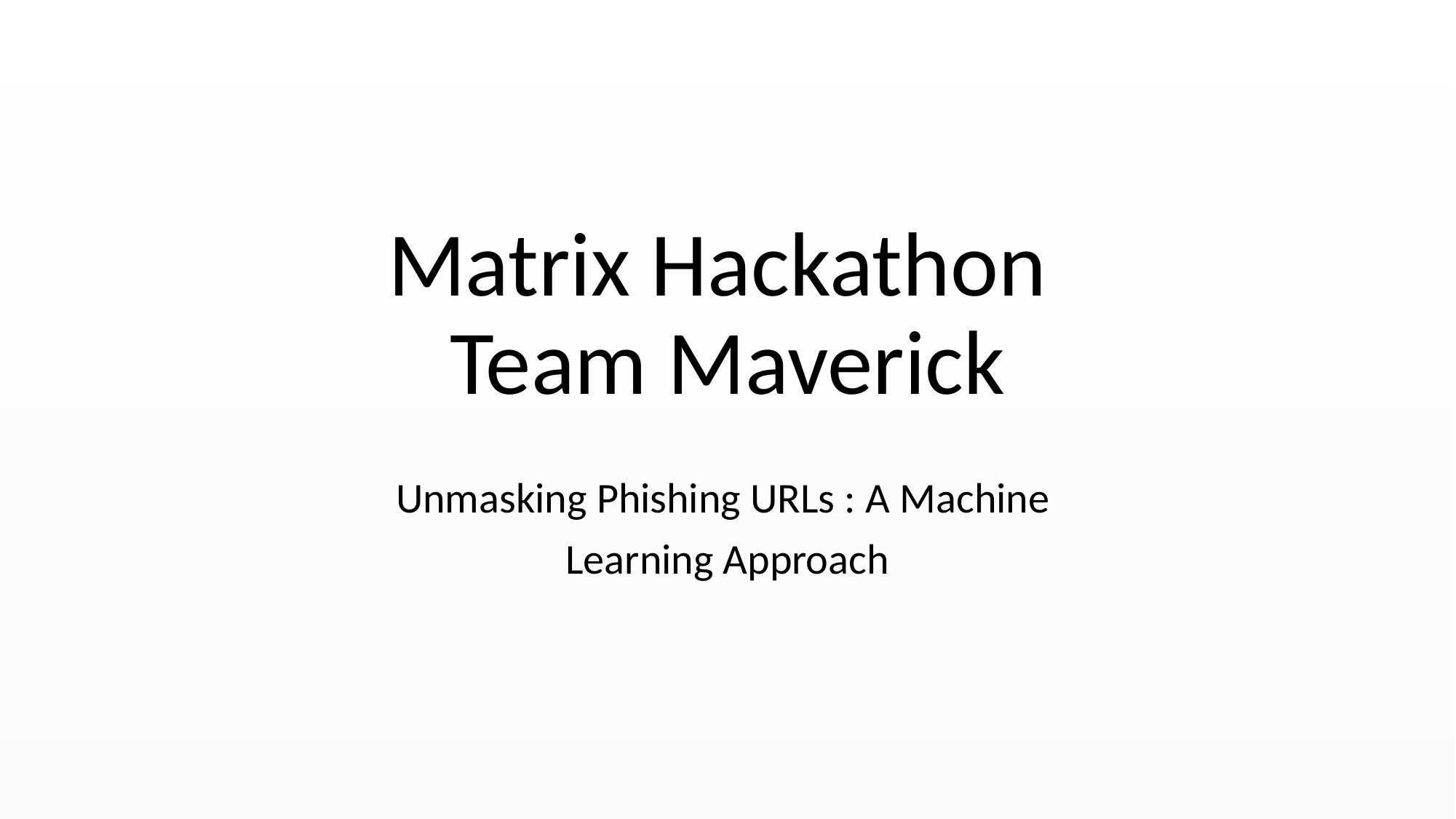

# Matrix Hackathon Team Maverick
Unmasking Phishing URLs : A Machine
Learning Approach